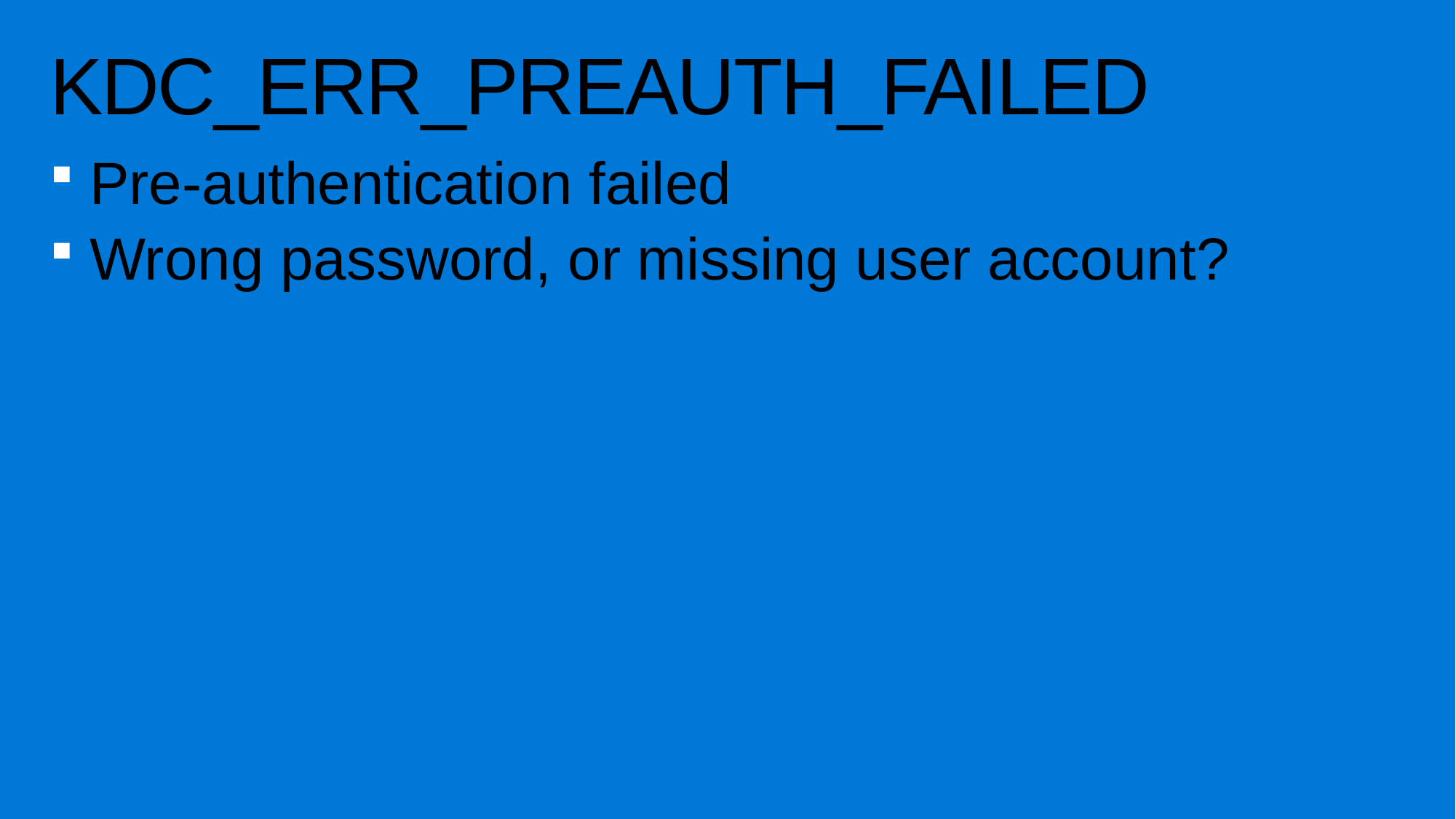

# KDC_ERR_PREAUTH_FAILED
Pre-authentication failed
Wrong password, or missing user account?